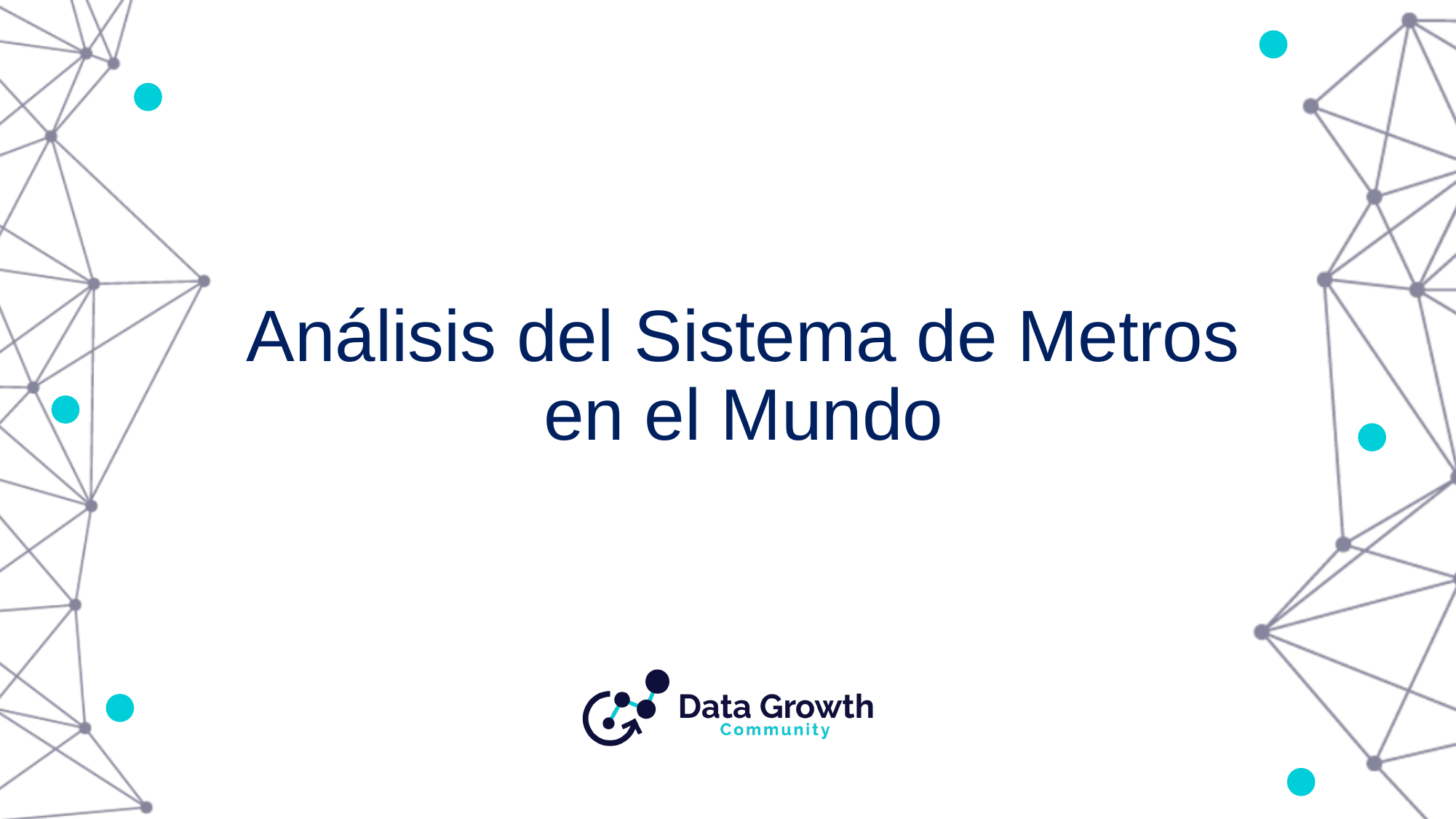

# Análisis del Sistema de Metros en el Mundo